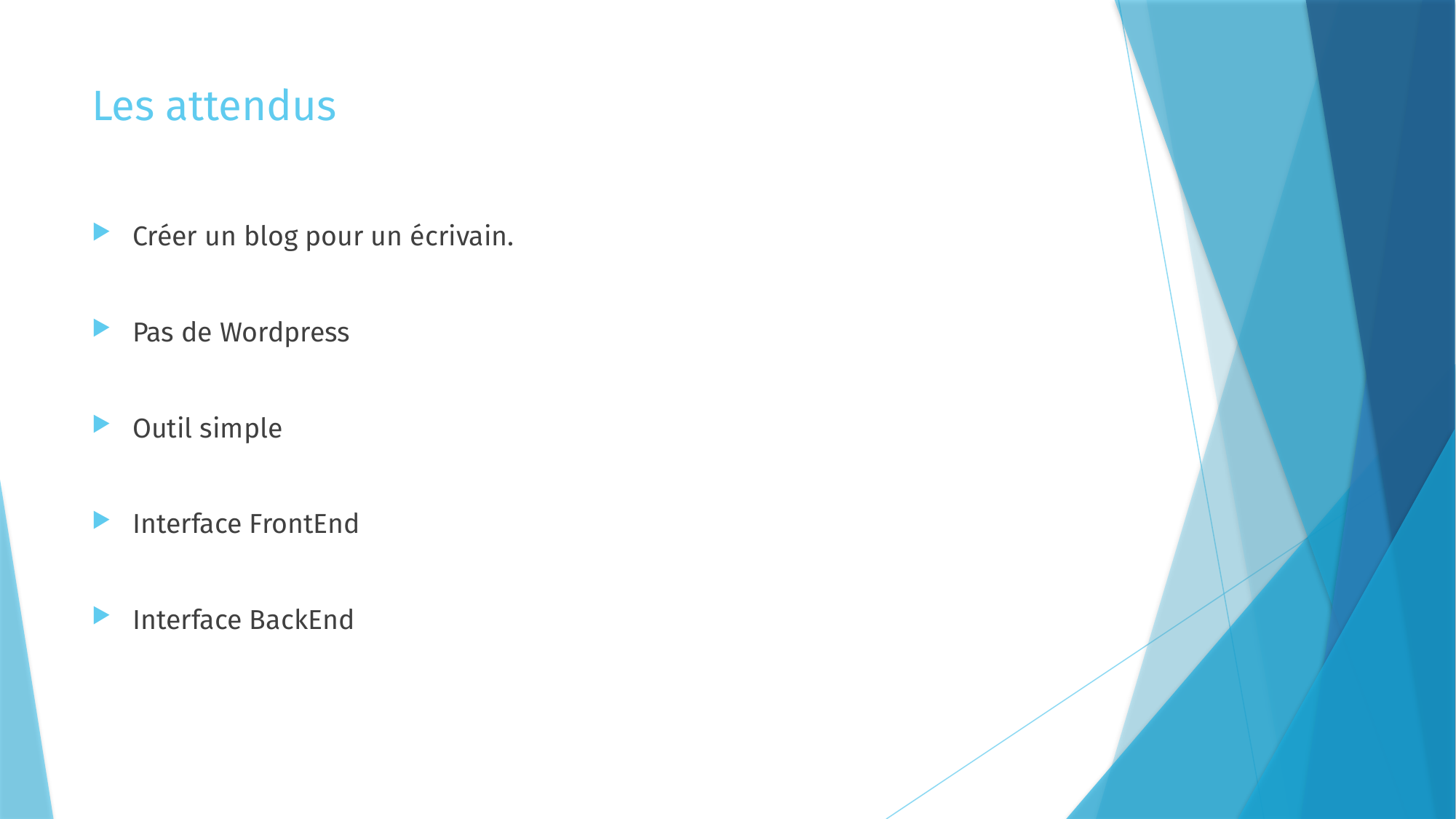

# Les attendus

Créer un blog pour un écrivain.

Pas de Wordpress

Outil simple

Interface FrontEnd

Interface BackEnd